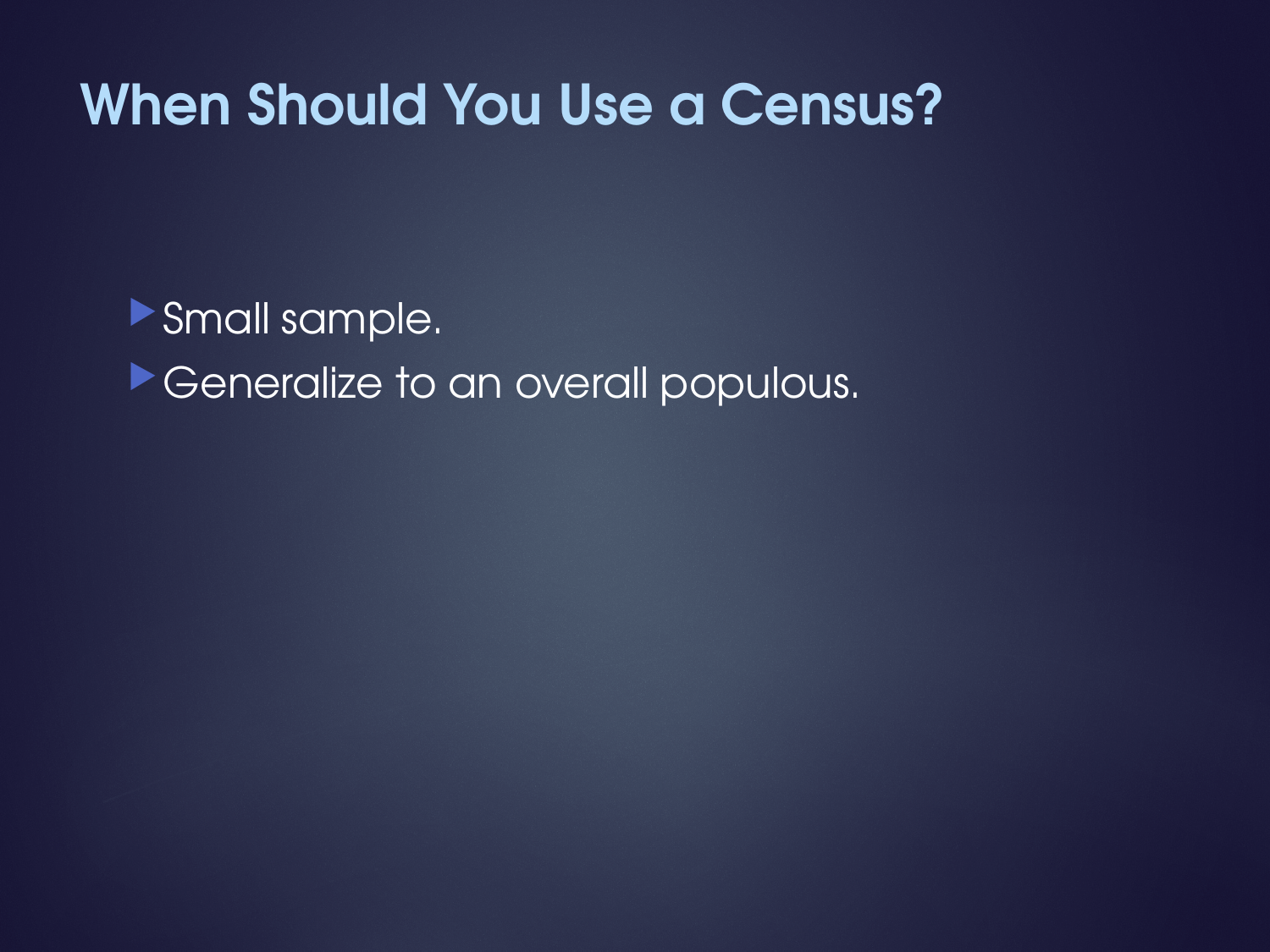

# When Should You Use a Census?
Small sample.
Generalize to an overall populous.